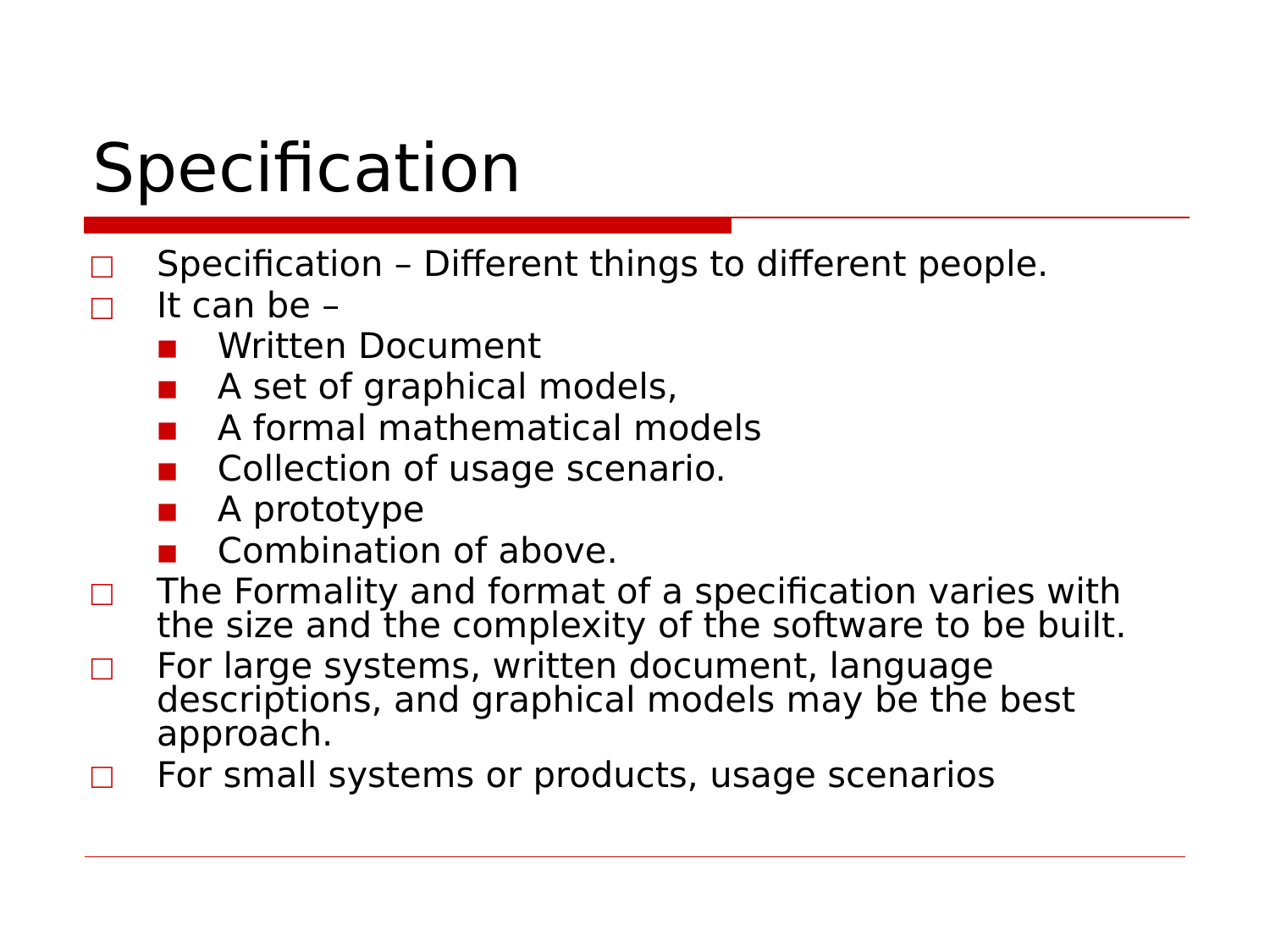

# Specification
Specification – Different things to different people.
It can be –
Written Document
A set of graphical models,
A formal mathematical models
Collection of usage scenario.
A prototype
Combination of above.
The Formality and format of a specification varies with the size and the complexity of the software to be built.
For large systems, written document, language descriptions, and graphical models may be the best approach.
For small systems or products, usage scenarios